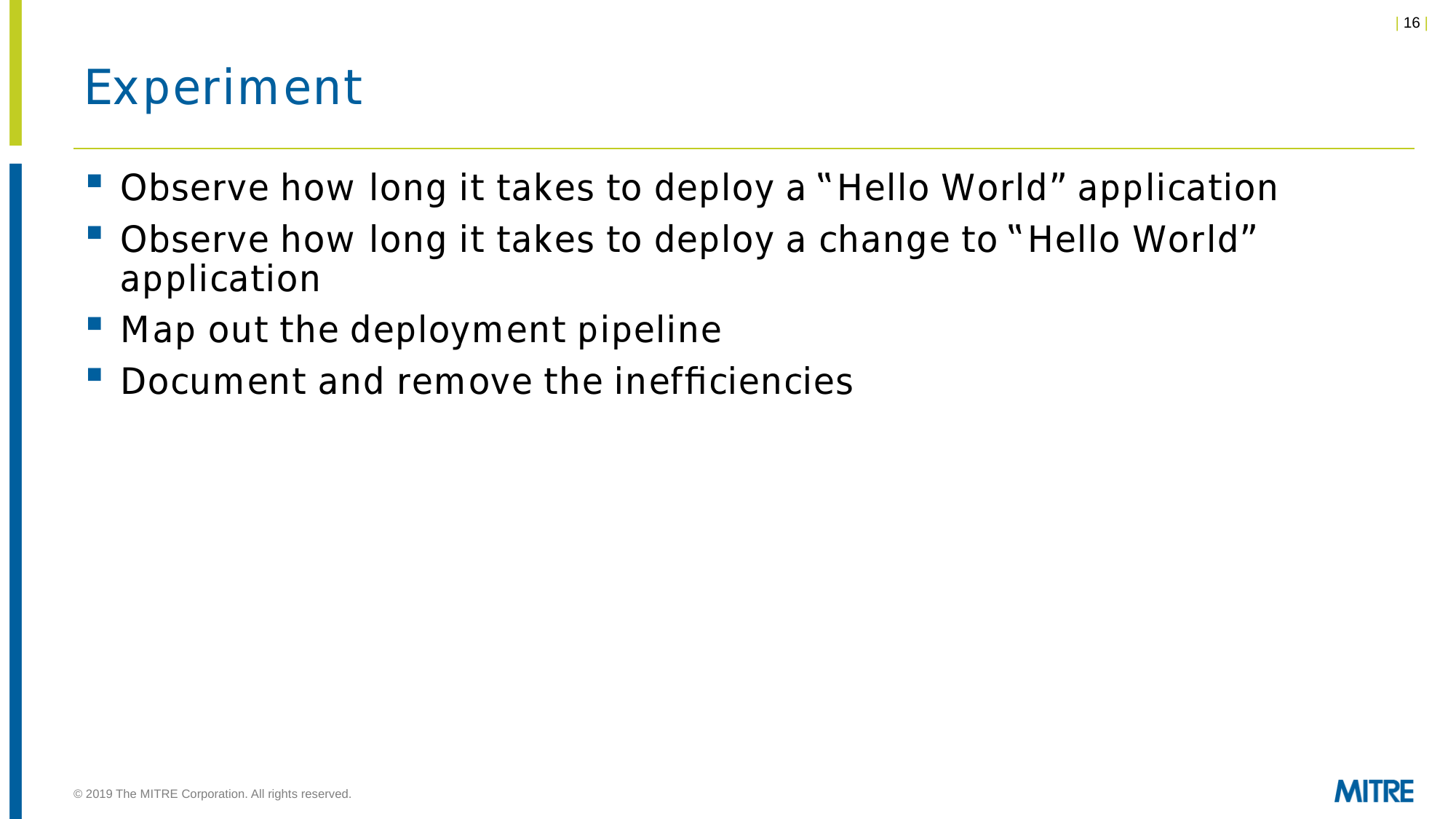

# Experiment
Observe how long it takes to deploy a “Hello World” application
Observe how long it takes to deploy a change to “Hello World” application
Map out the deployment pipeline
Document and remove the inefficiencies

© 2019 The MITRE Corporation. All rights reserved.